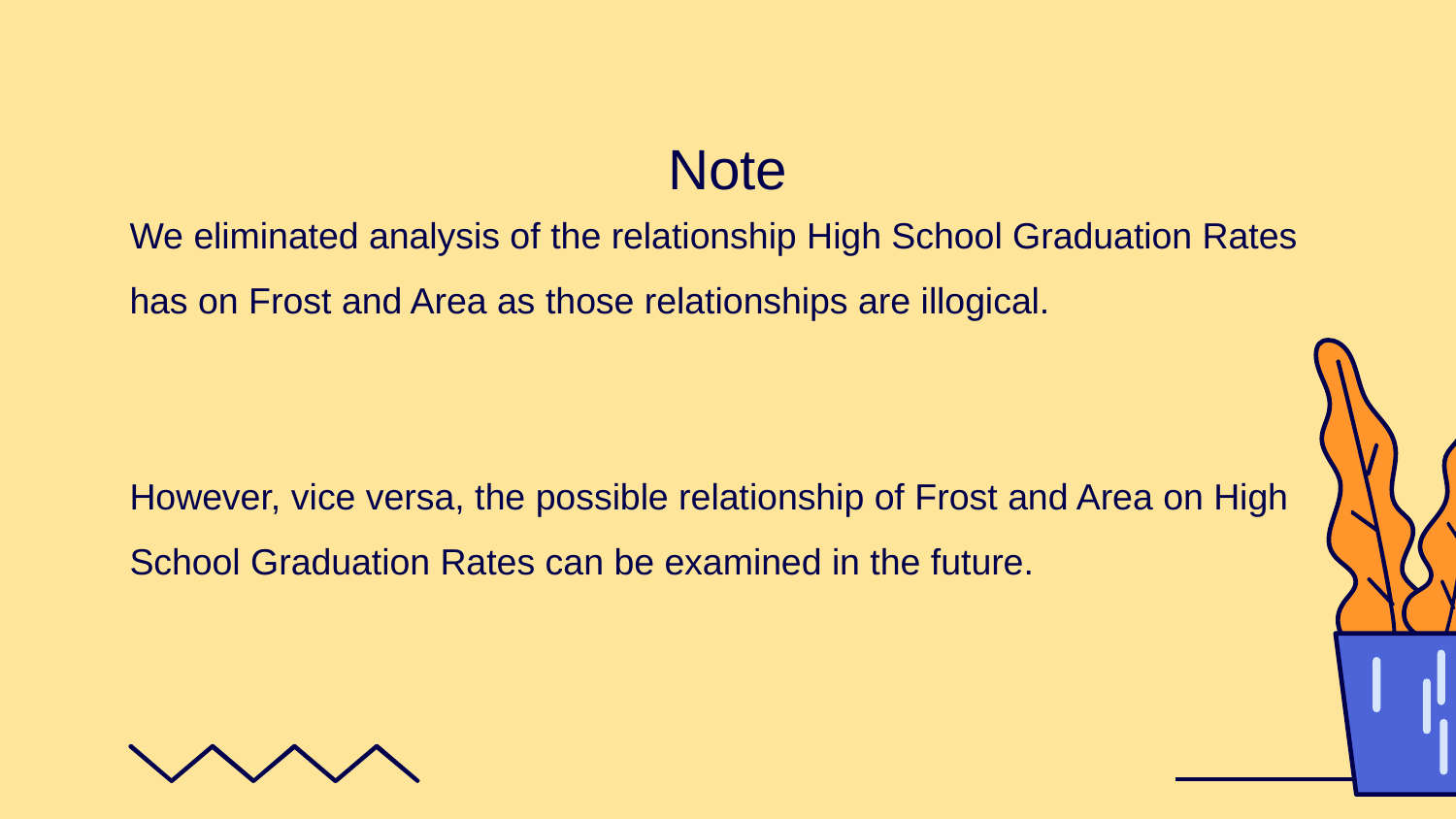

# Note
We eliminated analysis of the relationship High School Graduation Rates has on Frost and Area as those relationships are illogical.

However, vice versa, the possible relationship of Frost and Area on High School Graduation Rates can be examined in the future.